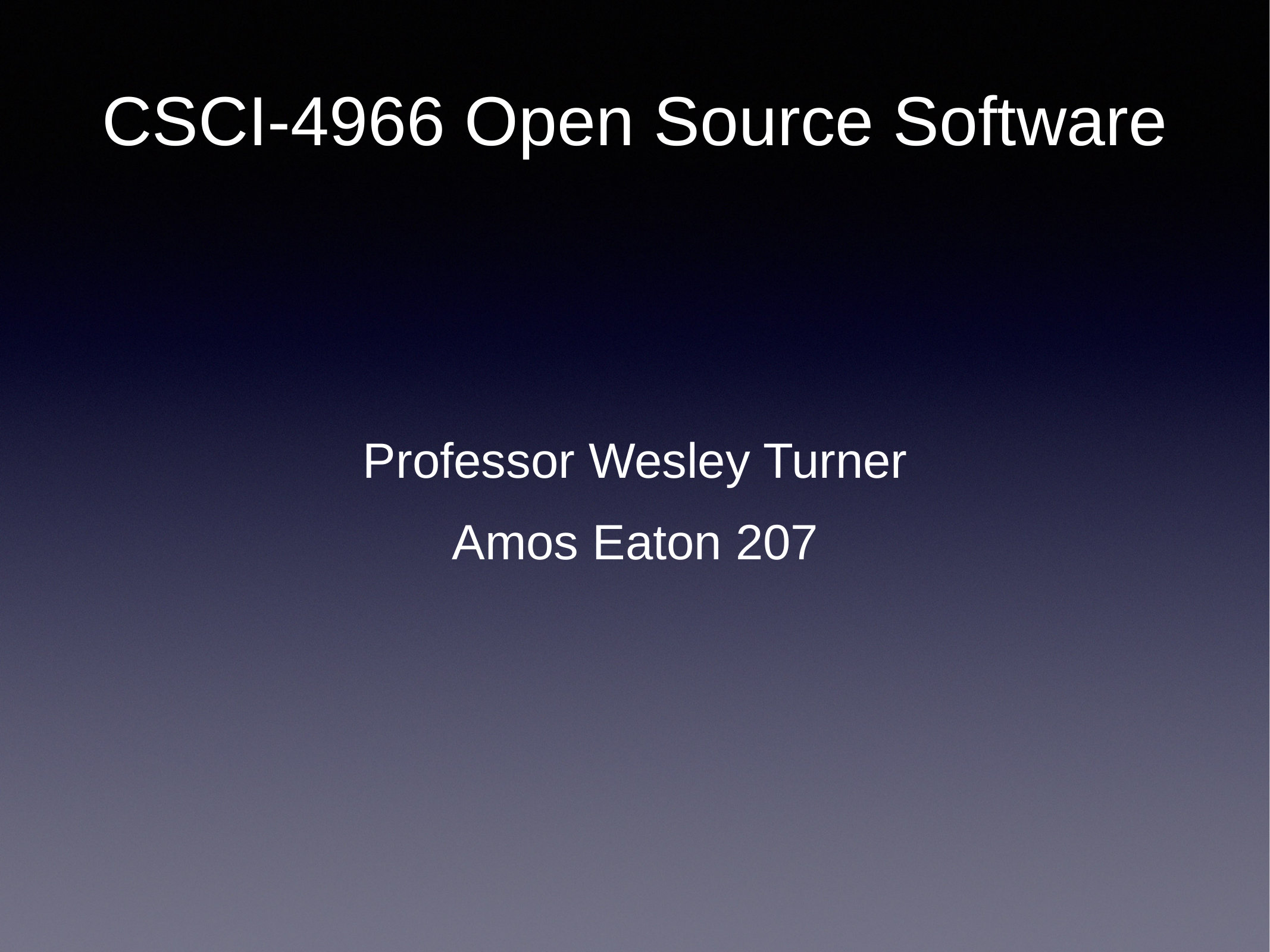

CSCI-4966 Open Source Software
Professor Wesley Turner
Amos Eaton 207